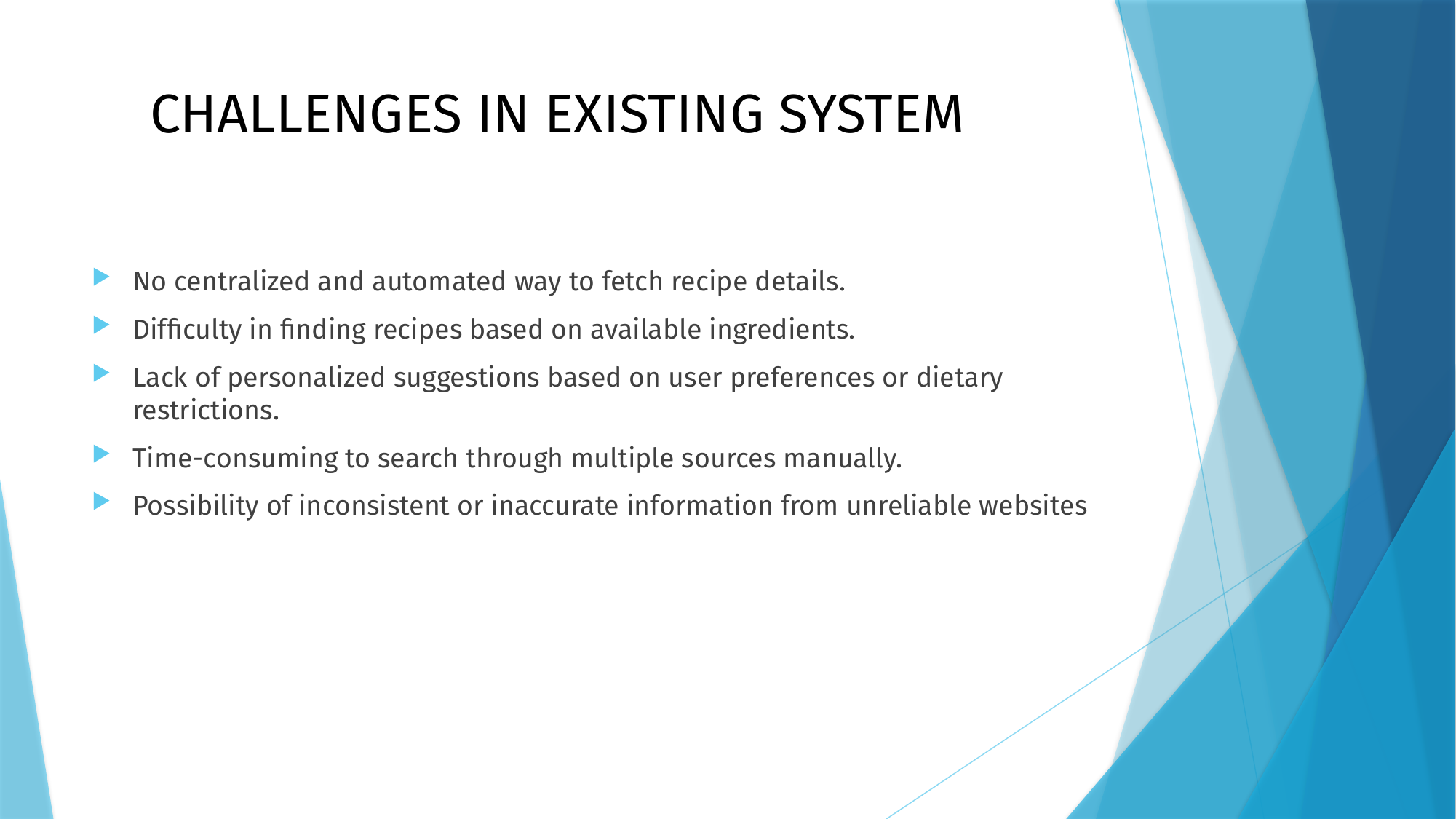

# CHALLENGES IN EXISTING SYSTEM
No centralized and automated way to fetch recipe details.
Difficulty in finding recipes based on available ingredients.
Lack of personalized suggestions based on user preferences or dietary restrictions.
Time-consuming to search through multiple sources manually.
Possibility of inconsistent or inaccurate information from unreliable websites